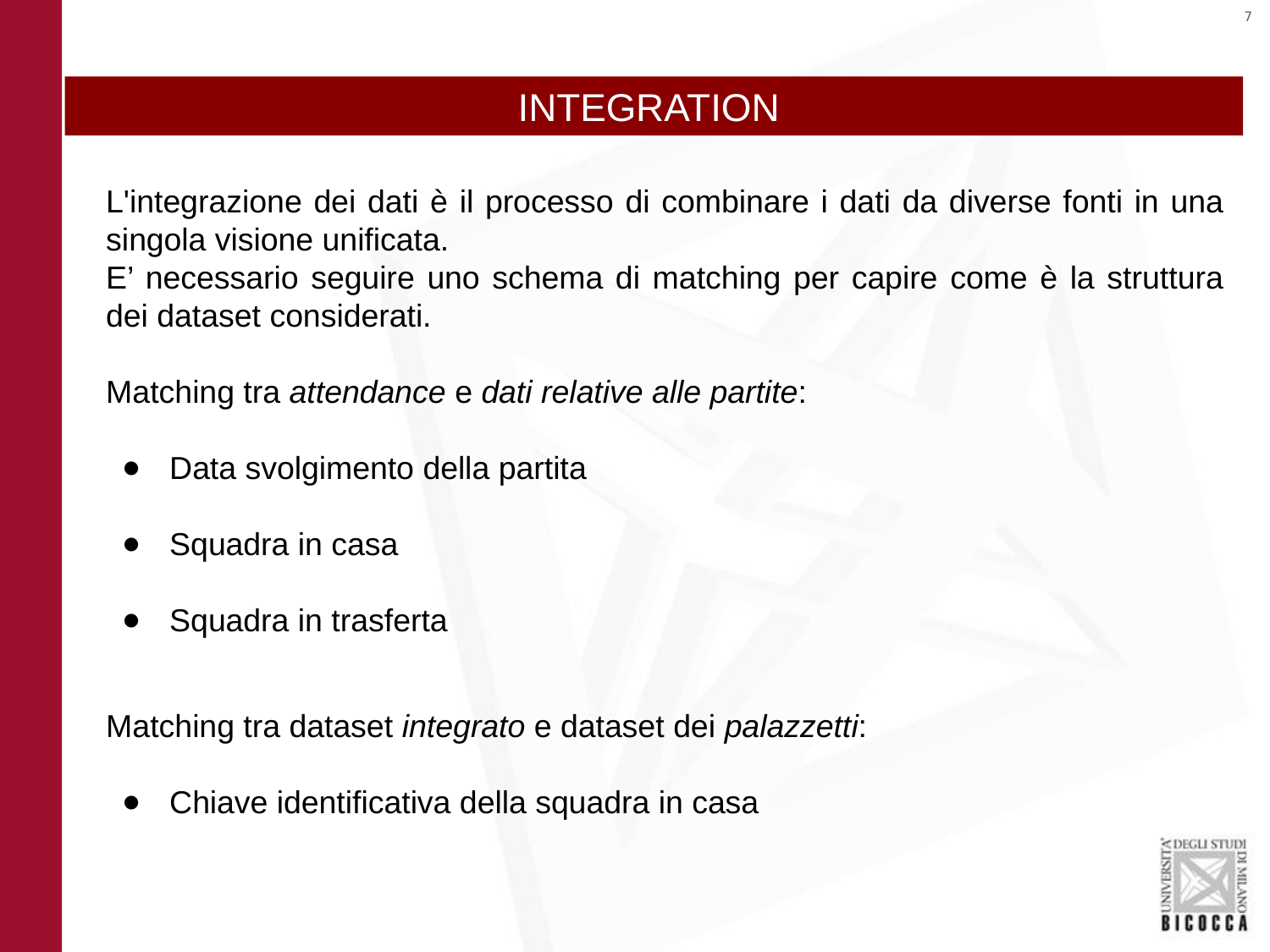

INTEGRATION
L'integrazione dei dati è il processo di combinare i dati da diverse fonti in una singola visione unificata.
E’ necessario seguire uno schema di matching per capire come è la struttura dei dataset considerati.

Matching tra attendance e dati relative alle partite:

Data svolgimento della partita

Squadra in casa

Squadra in trasferta

Matching tra dataset integrato e dataset dei palazzetti:

Chiave identificativa della squadra in casa